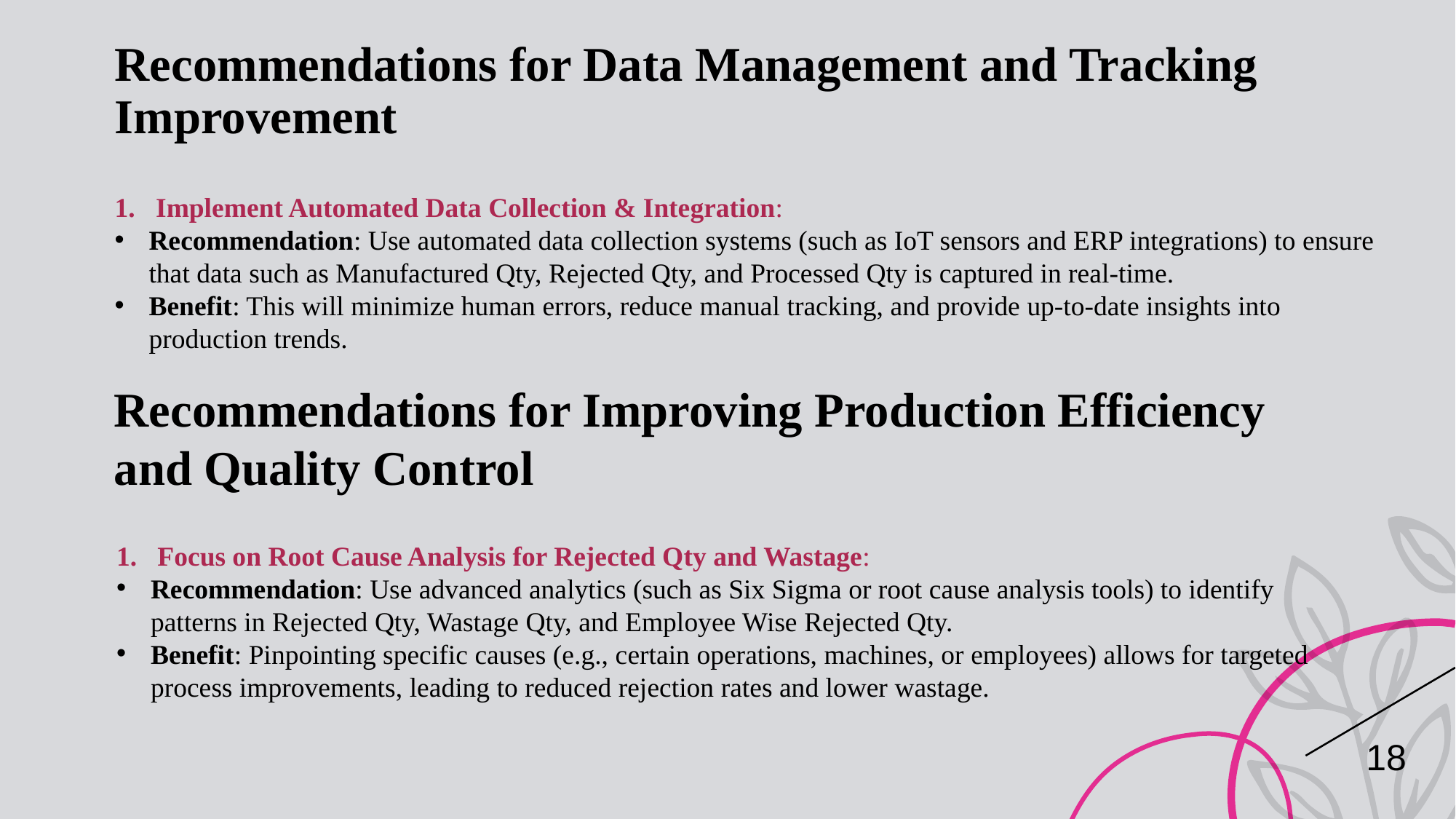

Recommendations for Data Management and Tracking Improvement
Implement Automated Data Collection & Integration:
Recommendation: Use automated data collection systems (such as IoT sensors and ERP integrations) to ensure that data such as Manufactured Qty, Rejected Qty, and Processed Qty is captured in real-time.
Benefit: This will minimize human errors, reduce manual tracking, and provide up-to-date insights into production trends.

Recommendations for Improving Production Efficiency and Quality Control
Focus on Root Cause Analysis for Rejected Qty and Wastage:
Recommendation: Use advanced analytics (such as Six Sigma or root cause analysis tools) to identify patterns in Rejected Qty, Wastage Qty, and Employee Wise Rejected Qty.
Benefit: Pinpointing specific causes (e.g., certain operations, machines, or employees) allows for targeted process improvements, leading to reduced rejection rates and lower wastage.

18